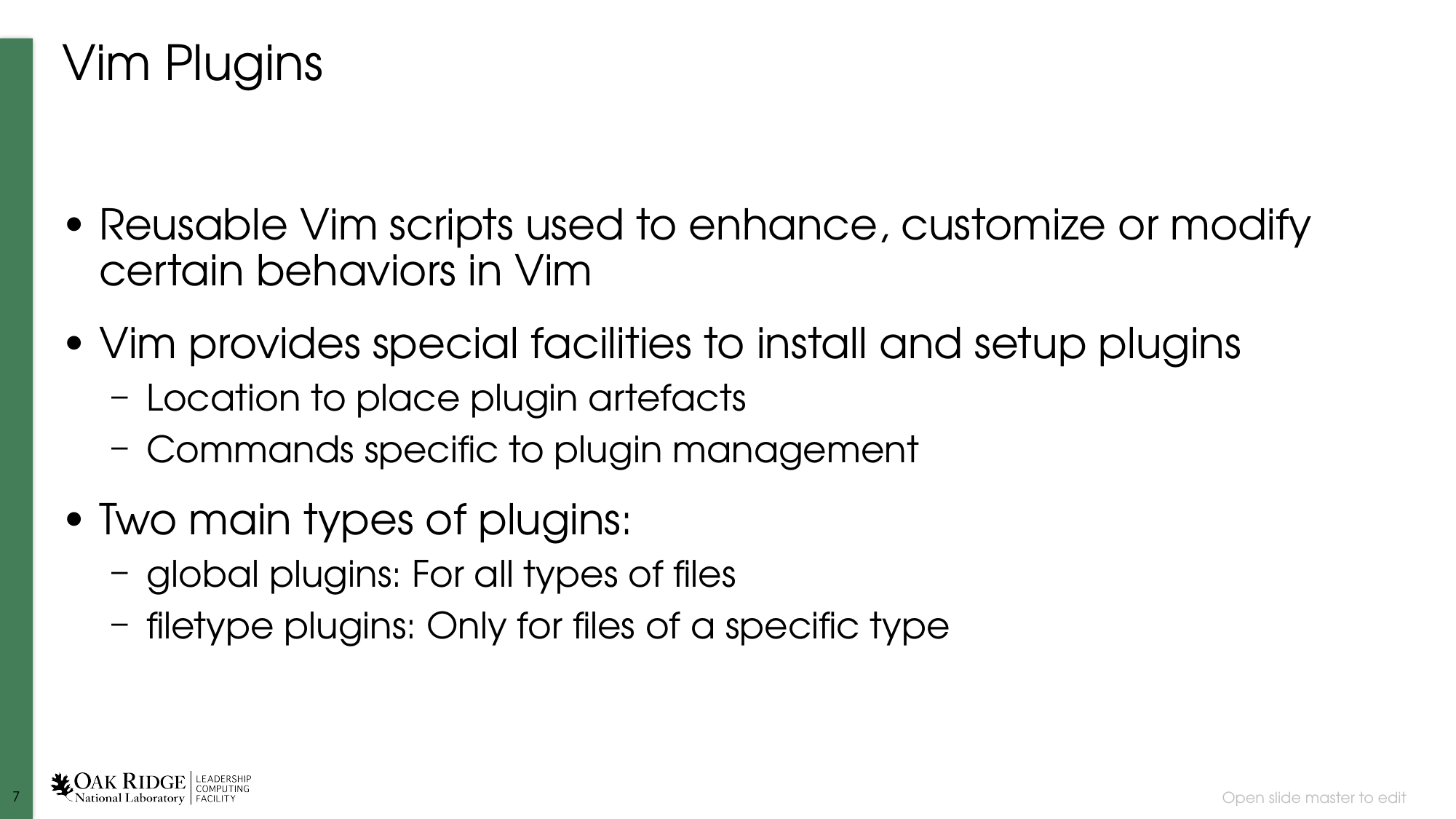

# Vim Plugins
Reusable Vim scripts used to enhance, customize or modify certain behaviors in Vim
Vim provides special facilities to install and setup plugins
Location to place plugin artefacts
Commands specific to plugin management
Two main types of plugins:
global plugins: For all types of files
filetype plugins: Only for files of a specific type